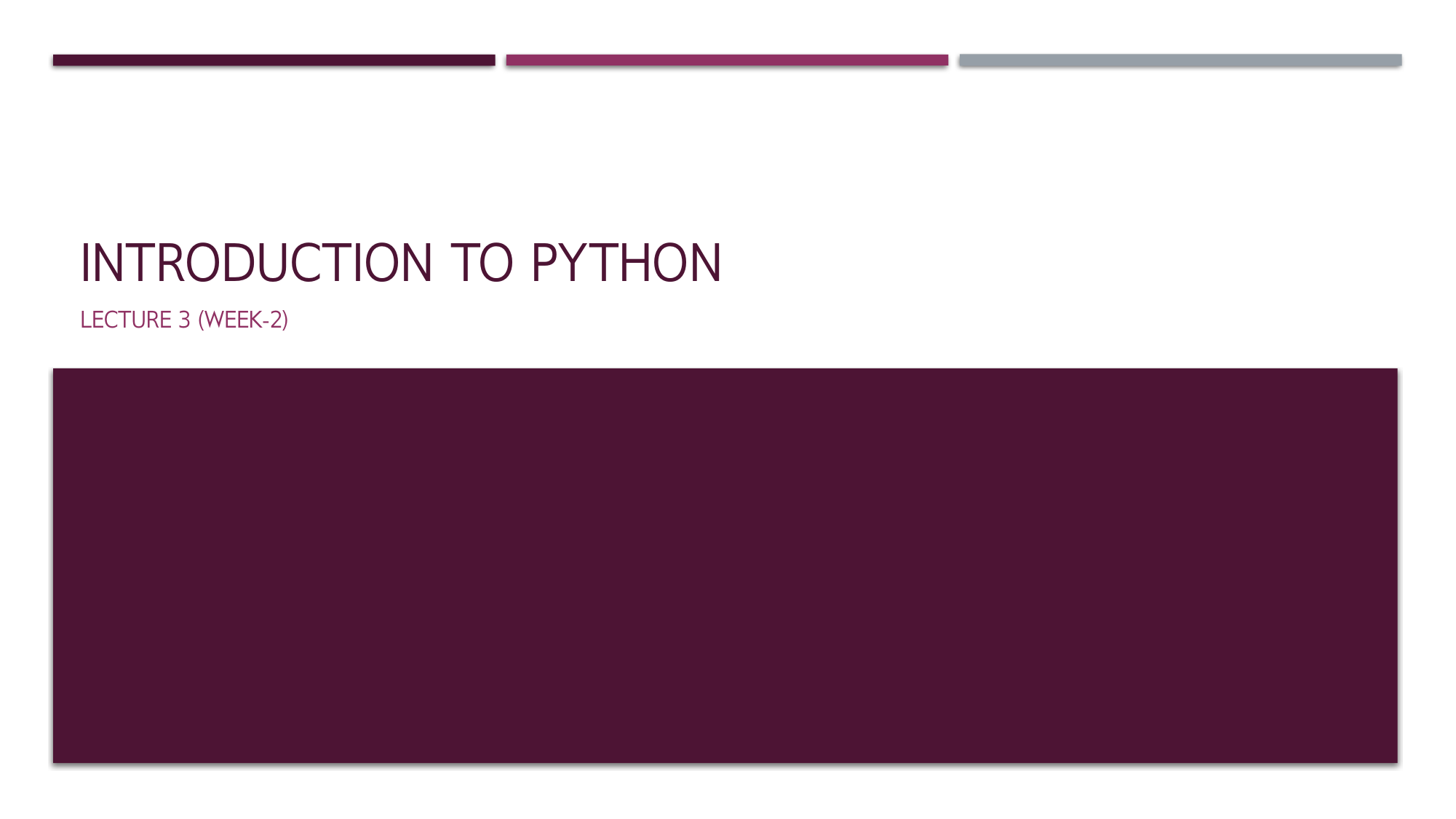

# Introduction to Python
Lecture 3 (week-2)